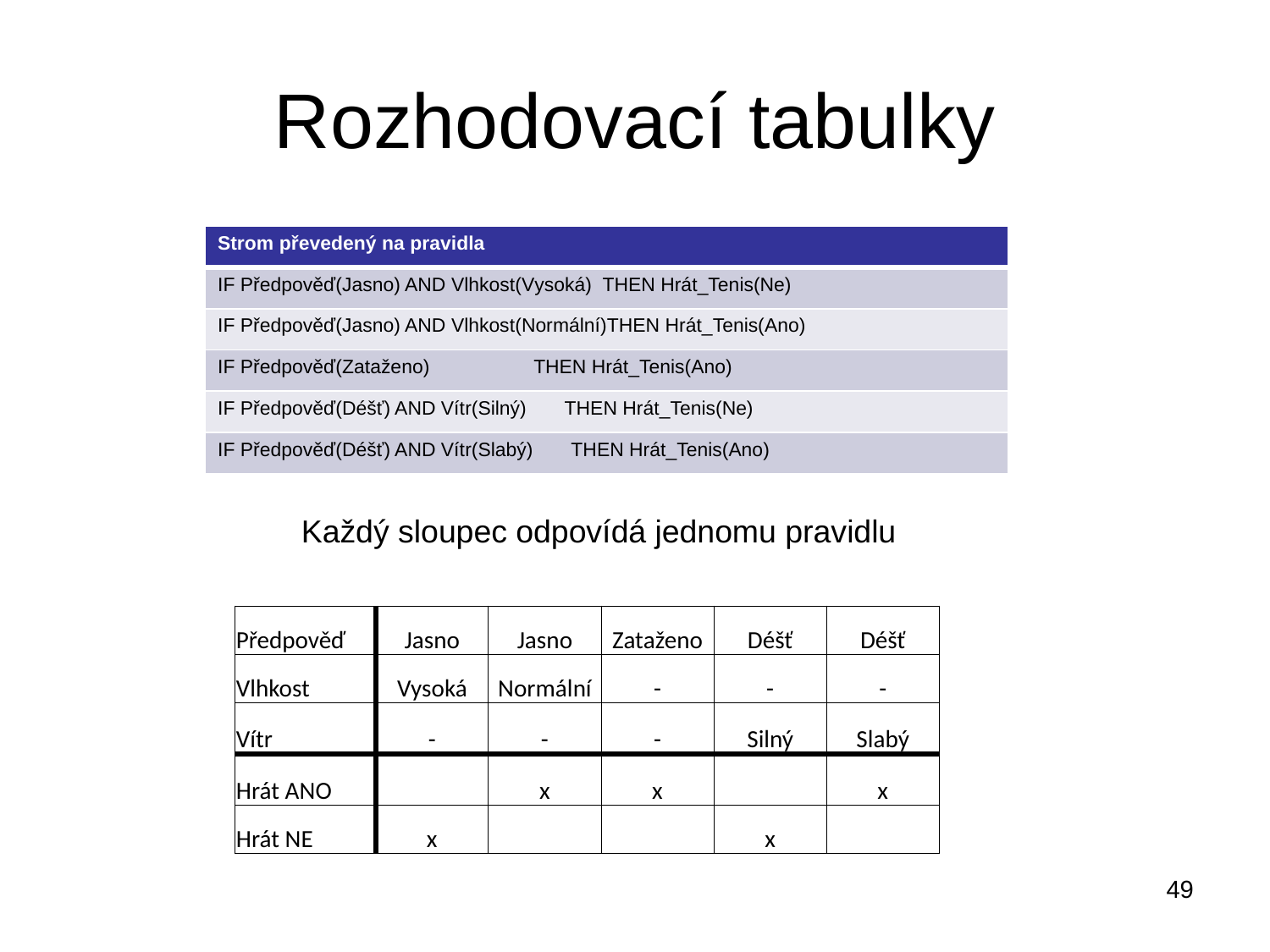

# Rozhodovací tabulky
| Strom převedený na pravidla |
| --- |
| IF Předpověď(Jasno) AND Vlhkost(Vysoká) THEN Hrát\_Tenis(Ne) |
| IF Předpověď(Jasno) AND Vlhkost(Normální)THEN Hrát\_Tenis(Ano) |
| IF Předpověď(Zataženo) THEN Hrát\_Tenis(Ano) |
| IF Předpověď(Déšť) AND Vítr(Silný) THEN Hrát\_Tenis(Ne) |
| IF Předpověď(Déšť) AND Vítr(Slabý) THEN Hrát\_Tenis(Ano) |
Každý sloupec odpovídá jednomu pravidlu
| Předpověď | Jasno | Jasno | Zataženo | Déšť | Déšť |
| --- | --- | --- | --- | --- | --- |
| Vlhkost | Vysoká | Normální | - | - | - |
| Vítr | - | - | - | Silný | Slabý |
| Hrát ANO |  | x | x |  | x |
| Hrát NE | x |  |  | x |  |
49